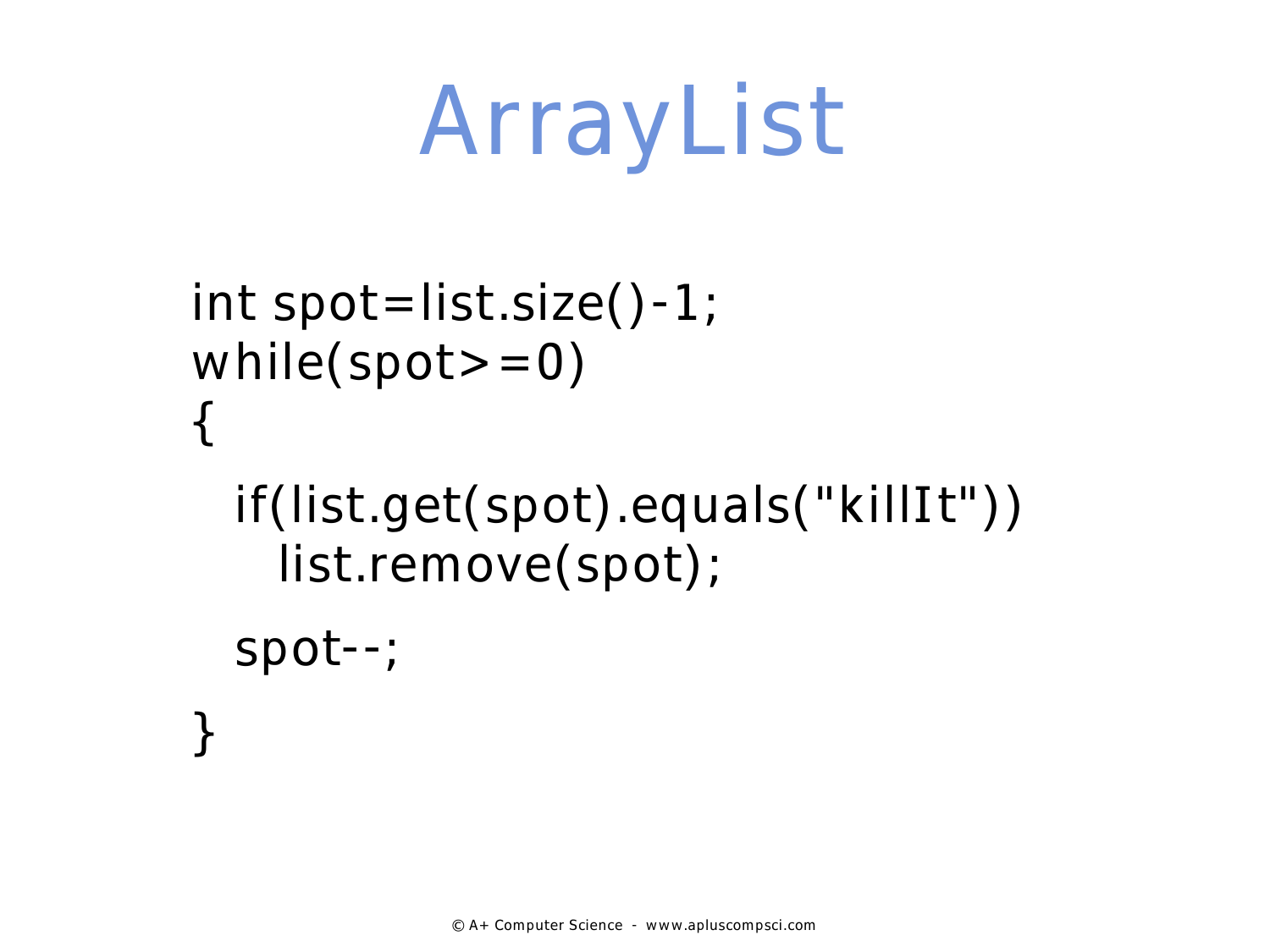

ArrayList
int spot=list.size()-1;
while(spot>=0)
{
   if(list.get(spot).equals("killIt"))
      list.remove(spot);
   spot--;
}

© A+ Computer Science  -  www.apluscompsci.com